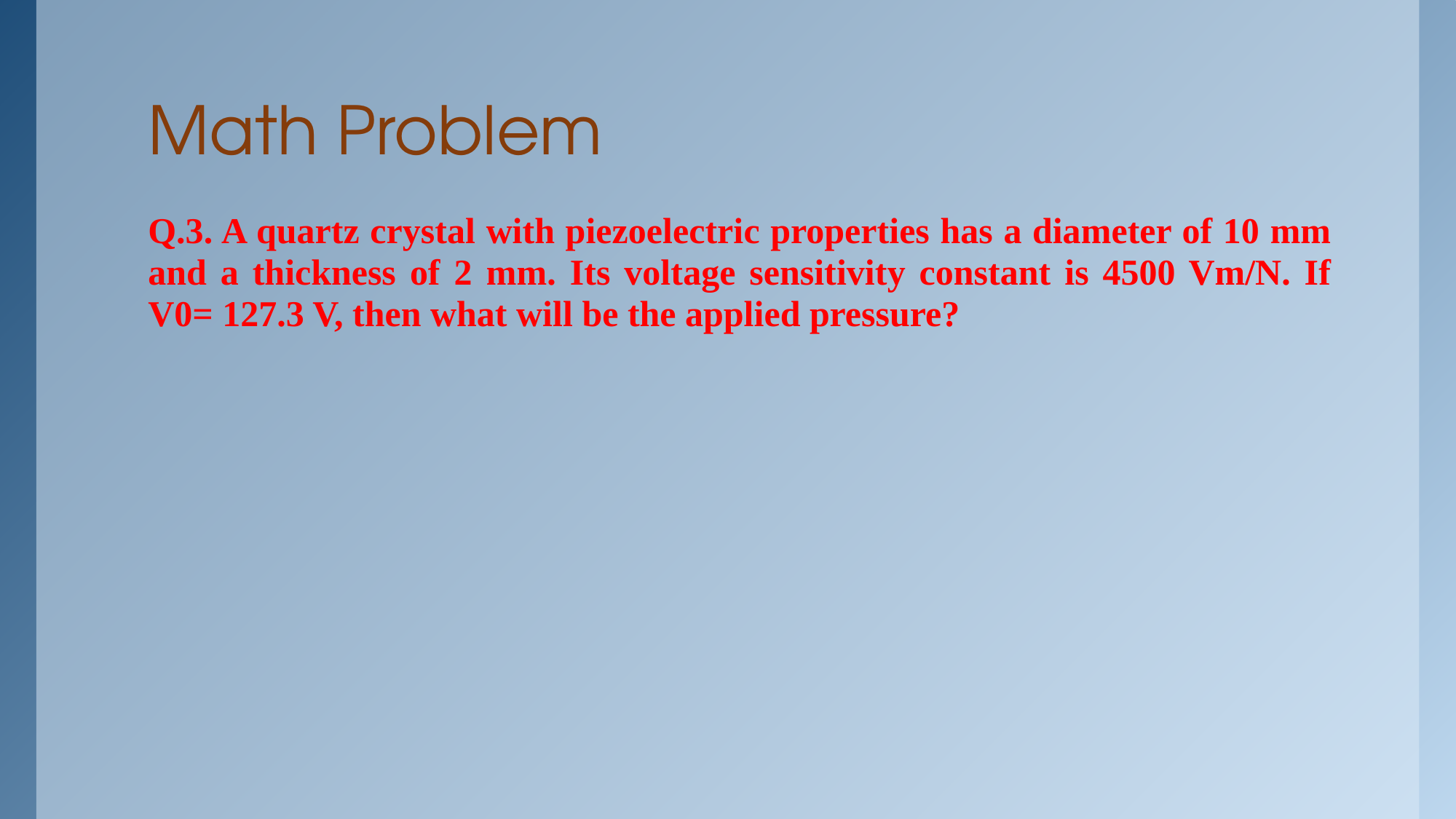

# Math Problem
Q.3. A quartz crystal with piezoelectric properties has a diameter of 10 mm and a thickness of 2 mm. Its voltage sensitivity constant is 4500 Vm/N. If V0= 127.3 V, then what will be the applied pressure?